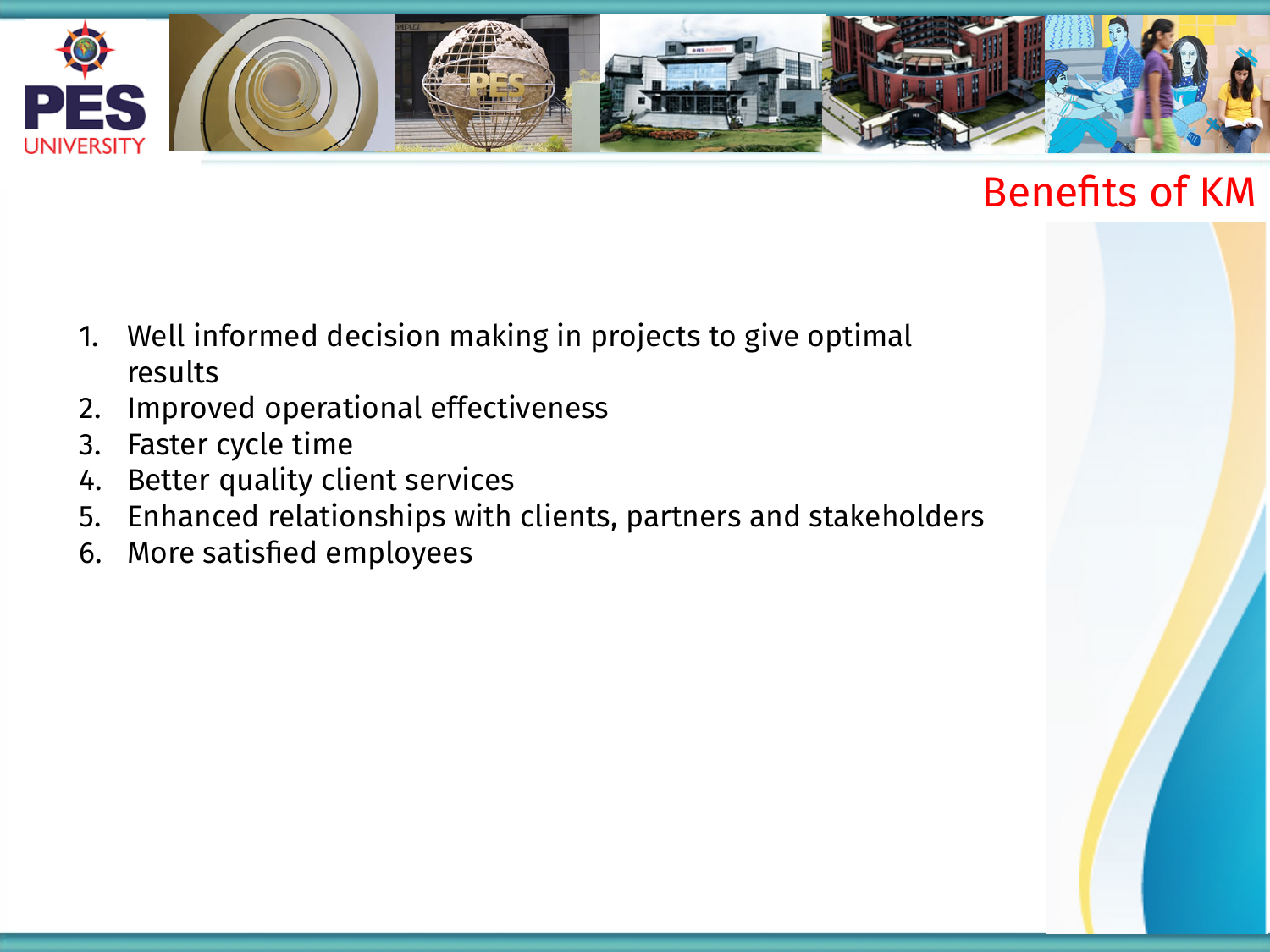

Benefits of KM
Well informed decision making in projects to give optimal results
Improved operational effectiveness
Faster cycle time
Better quality client services
Enhanced relationships with clients, partners and stakeholders
More satisfied employees